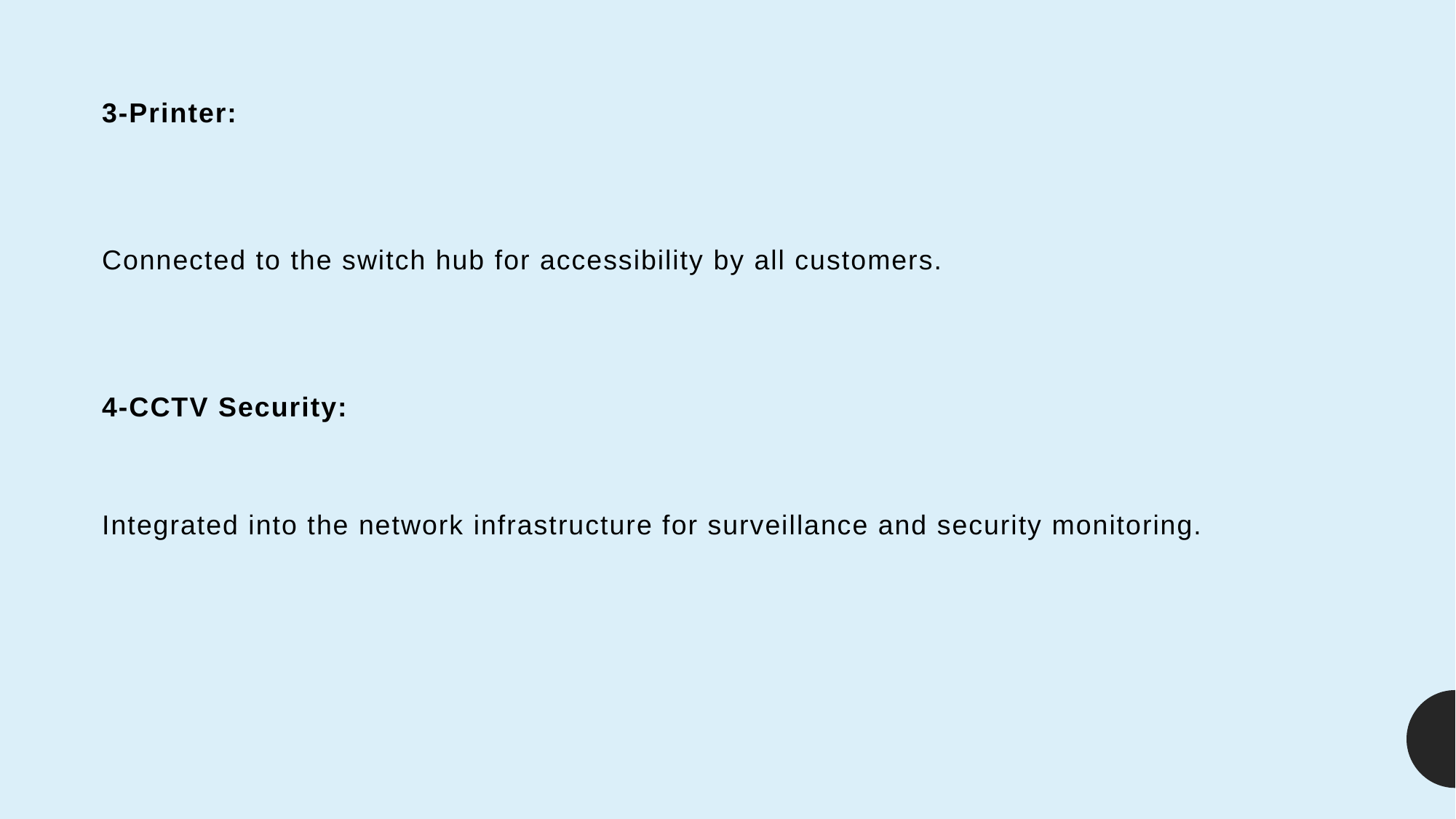

# 3-Printer: Connected to the switch hub for accessibility by all customers. 4-CCTV Security: Integrated into the network infrastructure for surveillance and security monitoring.